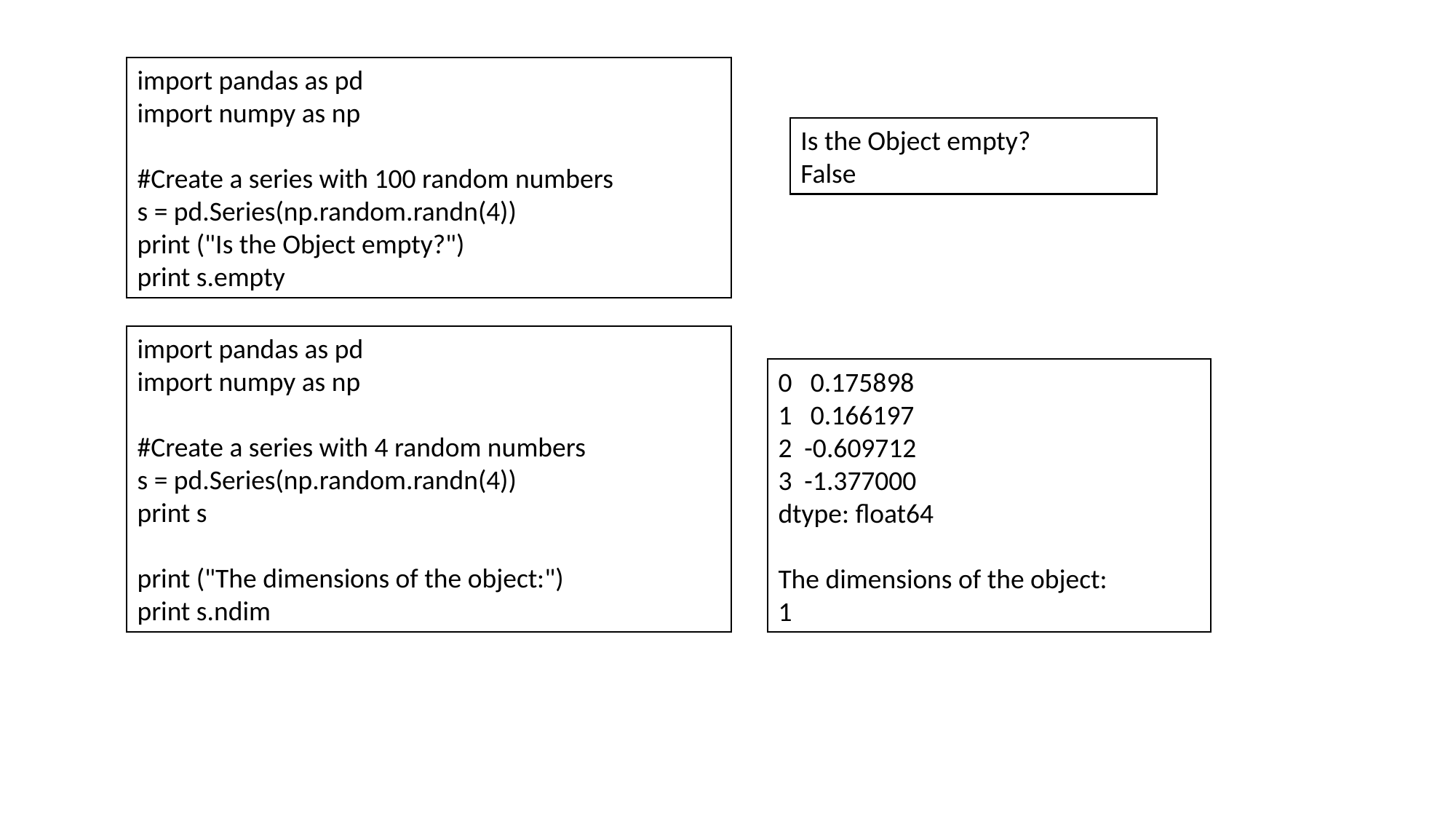

import pandas as pd
import numpy as np

#Create a series with 100 random numbers
s = pd.Series(np.random.randn(4))
print ("Is the Object empty?")
print s.empty
Is the Object empty?
False
import pandas as pd
import numpy as np

#Create a series with 4 random numbers
s = pd.Series(np.random.randn(4))
print s

print ("The dimensions of the object:")
print s.ndim
0   0.175898
1   0.166197
2  -0.609712
3  -1.377000
dtype: float64

The dimensions of the object:
1